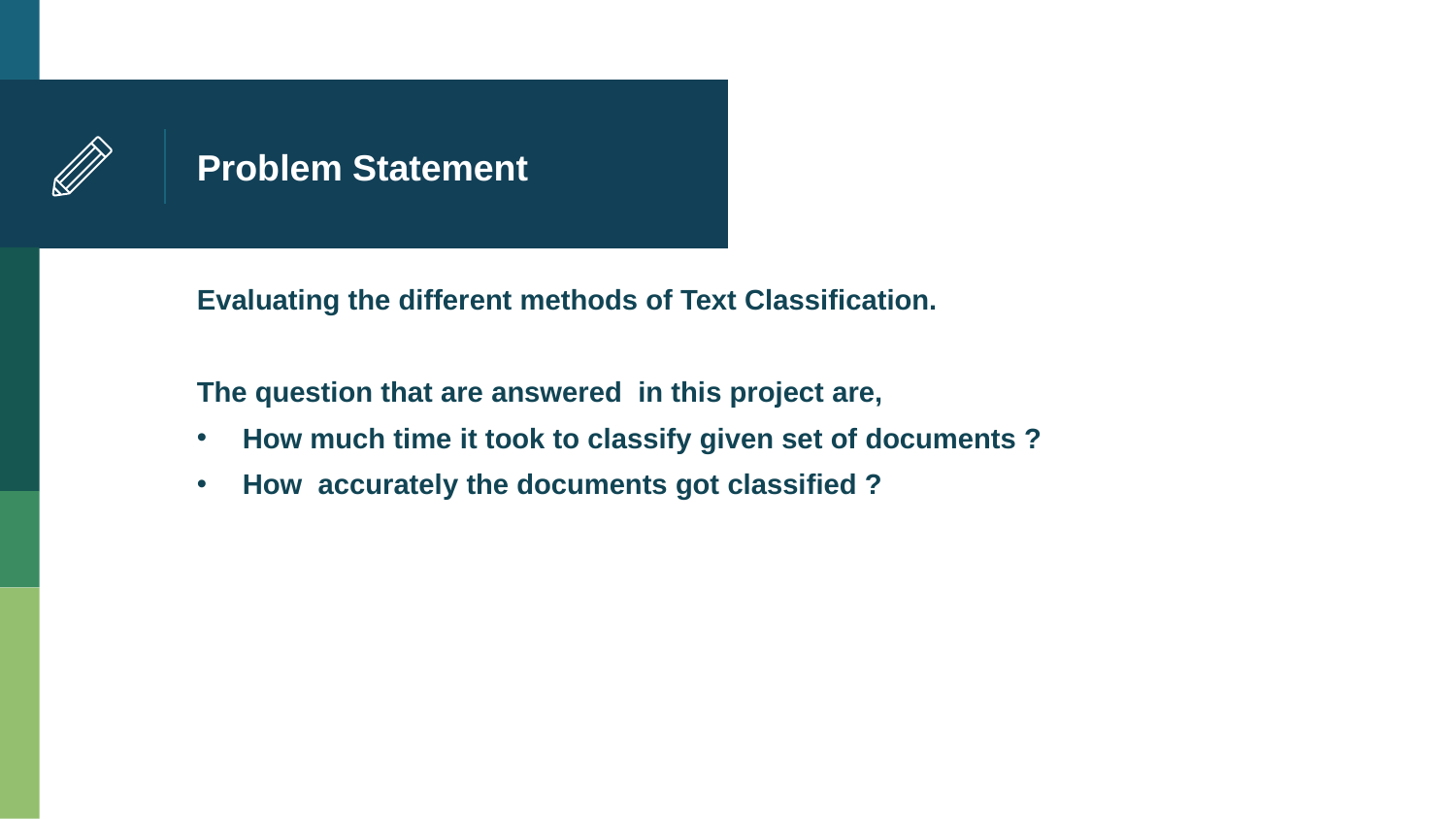

# Problem Statement

Evaluating the different methods of Text Classification.

The question that are answered  in this project are,
How much time it took to classify given set of documents ?
How  accurately the documents got classified ?